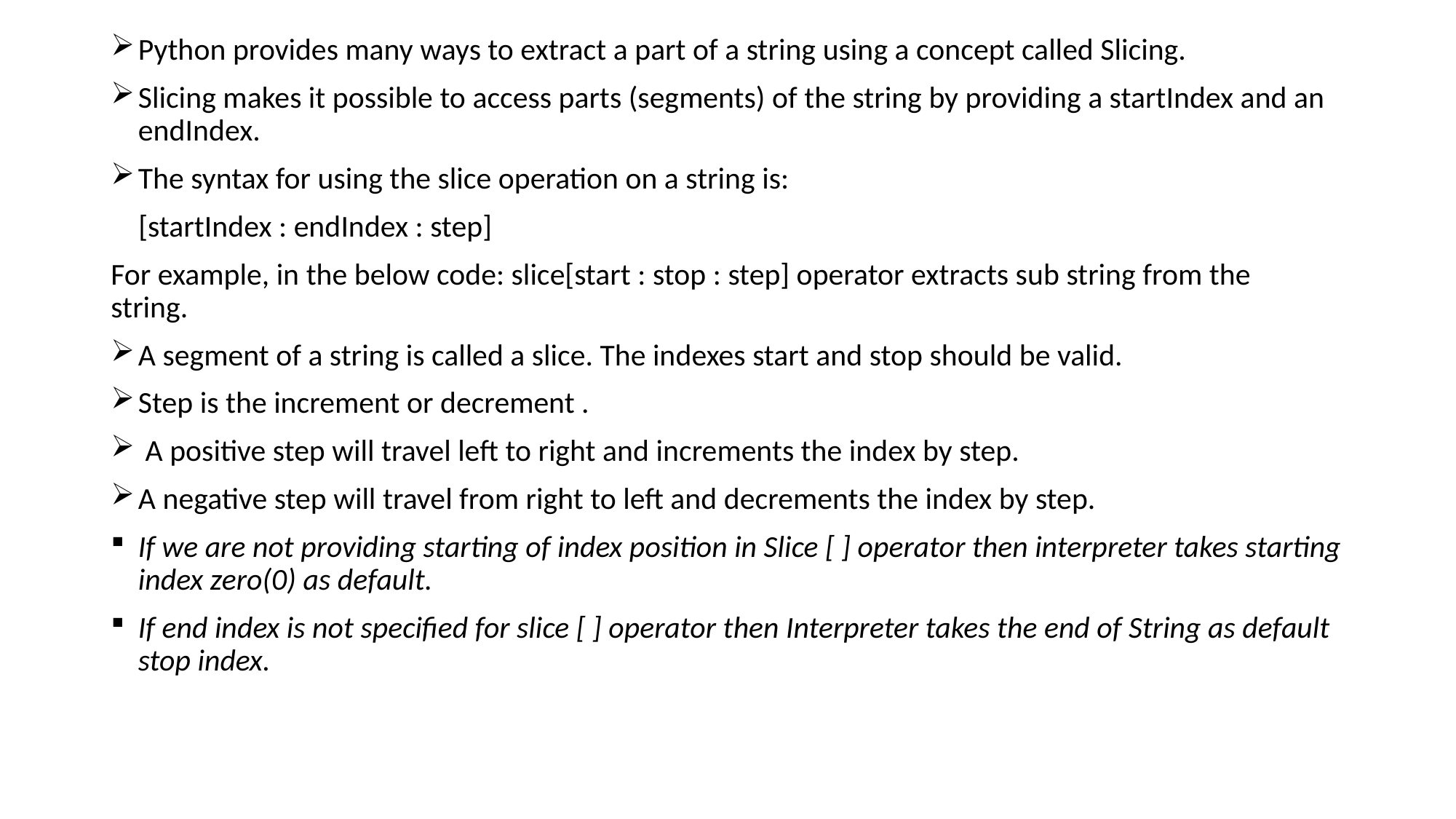

Python provides many ways to extract a part of a string using a concept called Slicing.
Slicing makes it possible to access parts (segments) of the string by providing a startIndex and an endIndex.
The syntax for using the slice operation on a string is:
    [startIndex : endIndex : step]
For example, in the below code: slice[start : stop : step] operator extracts sub string from the      string.
A segment of a string is called a slice. The indexes start and stop should be valid.
Step is the increment or decrement .
 A positive step will travel left to right and increments the index by step.
A negative step will travel from right to left and decrements the index by step.
If we are not providing starting of index position in Slice [ ] operator then interpreter takes starting index zero(0) as default.
If end index is not specified for slice [ ] operator then Interpreter takes the end of String as default stop index.